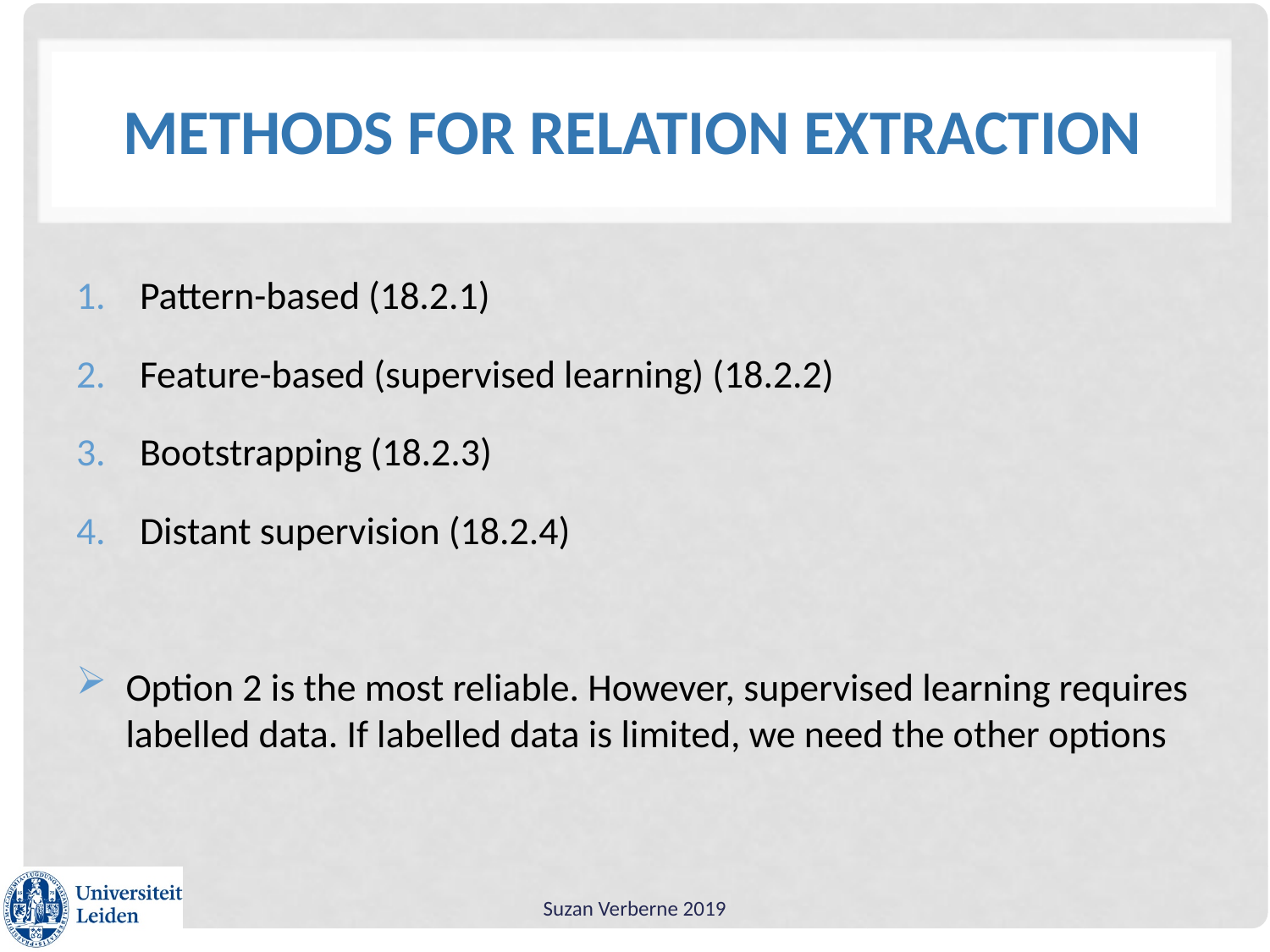

# Methods for relation extraction
Pattern-based (18.2.1)
Feature-based (supervised learning) (18.2.2)
Bootstrapping (18.2.3)
Distant supervision (18.2.4)

Option 2 is the most reliable. However, supervised learning requires labelled data. If labelled data is limited, we need the other options

Suzan Verberne 2019